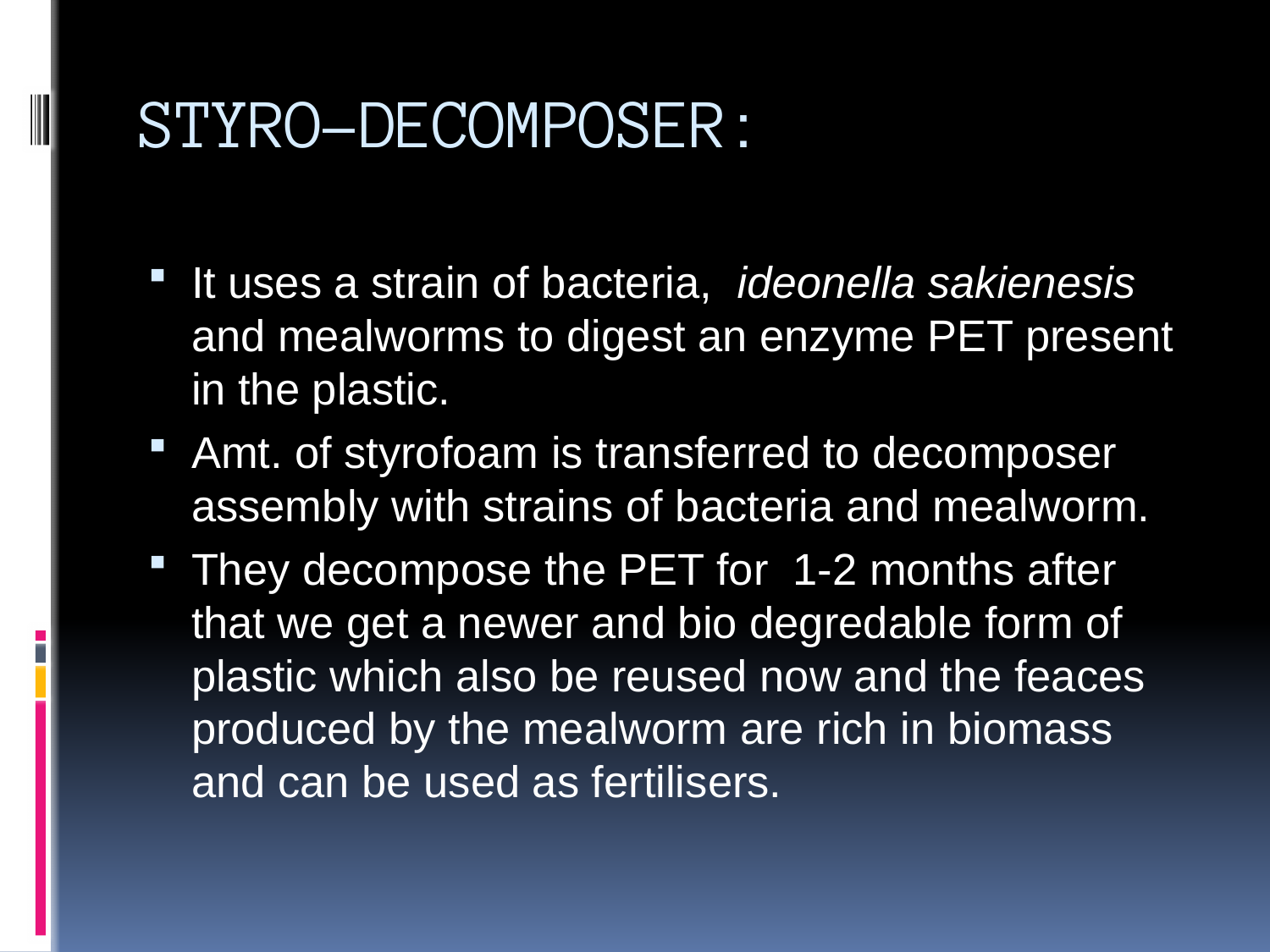

# STYRO-DECOMPOSER:
It uses a strain of bacteria,  ideonella sakienesis and mealworms to digest an enzyme PET present in the plastic.
Amt. of styrofoam is transferred to decomposer assembly with strains of bacteria and mealworm.
They decompose the PET for  1-2 months after that we get a newer and bio degredable form of plastic which also be reused now and the feaces produced by the mealworm are rich in biomass and can be used as fertilisers.